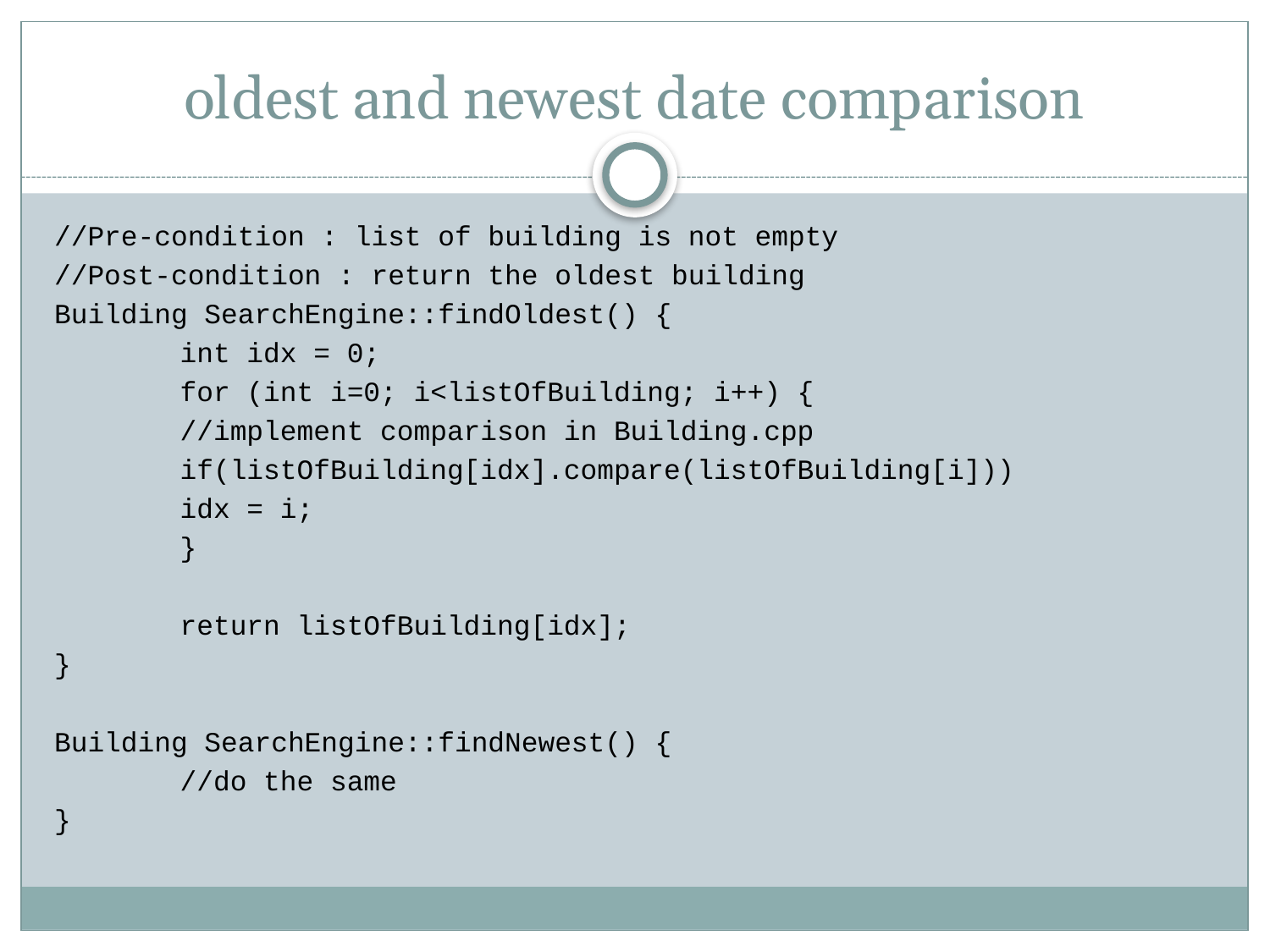

# oldest and newest date comparison
//Pre-condition : list of building is not empty
//Post-condition : return the oldest building
Building SearchEngine::findOldest() {
	int idx = 0;
	for (int i=0; i<listOfBuilding; i++) {
		//implement comparison in Building.cpp
		if(listOfBuilding[idx].compare(listOfBuilding[i]))
			idx = i;
	}

	return listOfBuilding[idx];
}

Building SearchEngine::findNewest() {
	//do the same
}